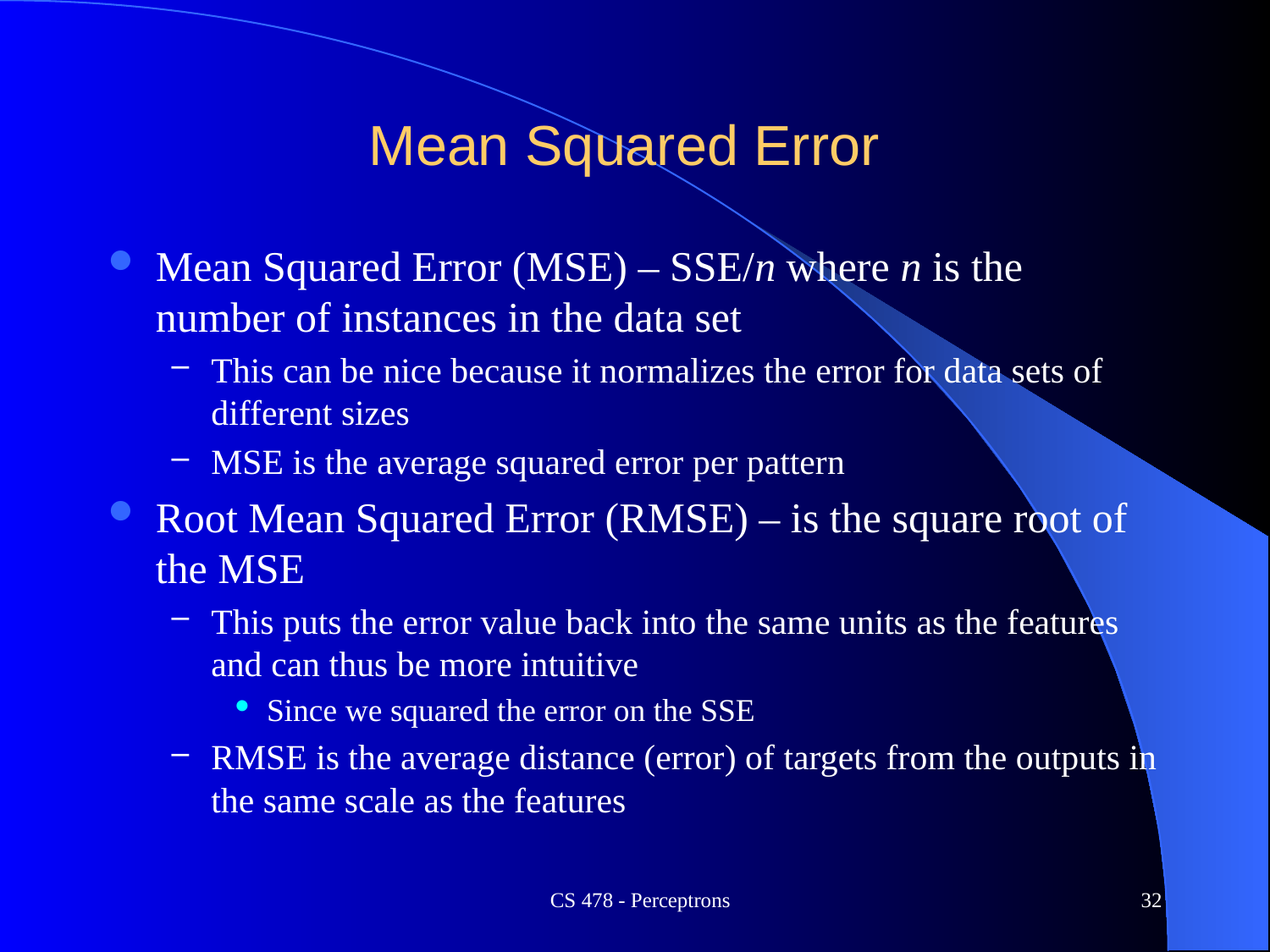

# Mean Squared Error
Mean Squared Error (MSE) – SSE/n where n is the number of instances in the data set
This can be nice because it normalizes the error for data sets of different sizes
MSE is the average squared error per pattern
Root Mean Squared Error (RMSE) – is the square root of the MSE
This puts the error value back into the same units as the features and can thus be more intuitive
Since we squared the error on the SSE
RMSE is the average distance (error) of targets from the outputs in the same scale as the features

CS 478 - Perceptrons
32